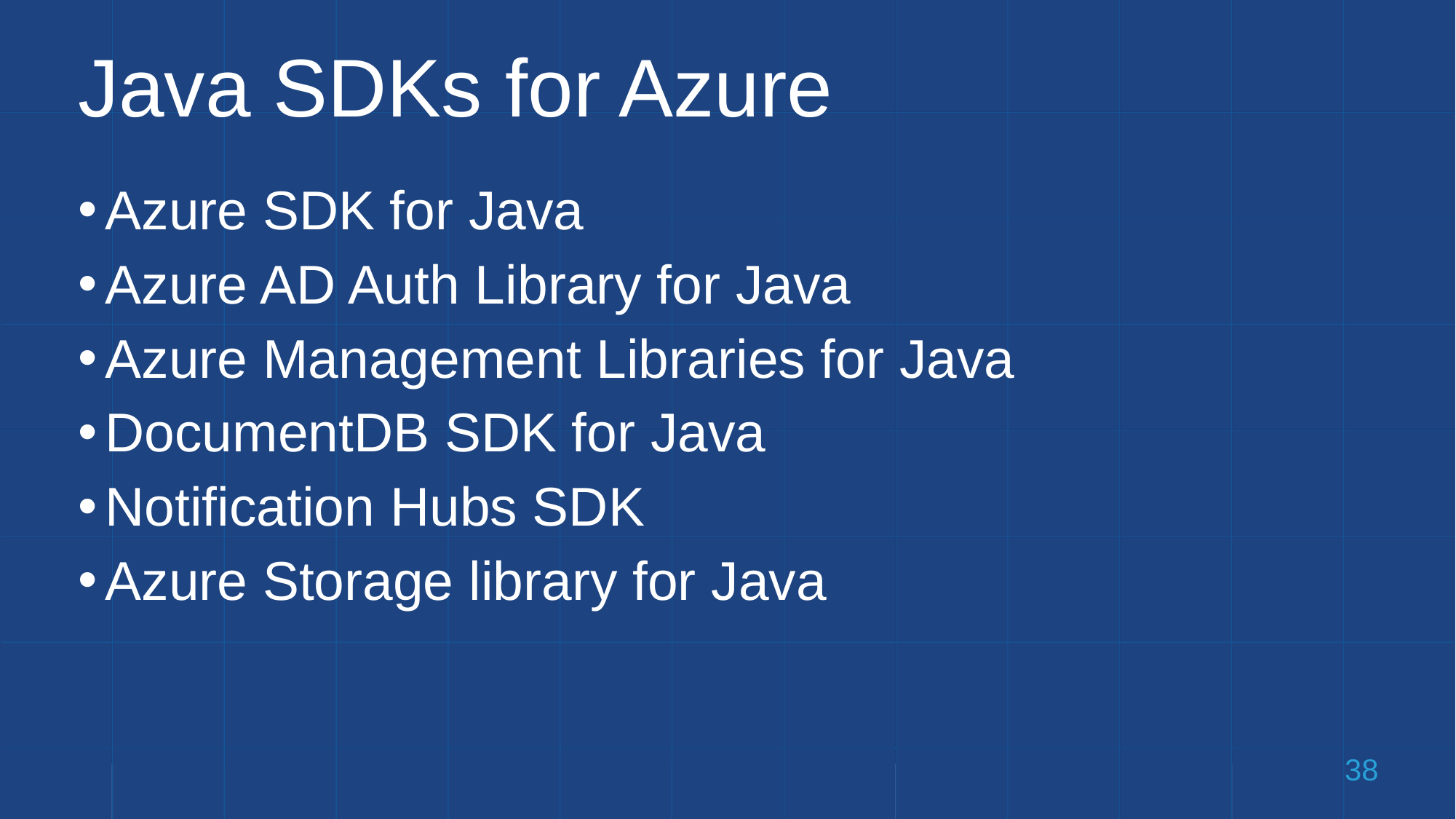

# Java SDKs for Azure
Azure SDK for Java
Azure AD Auth Library for Java
Azure Management Libraries for Java
DocumentDB SDK for Java
Notification Hubs SDK
Azure Storage library for Java
38